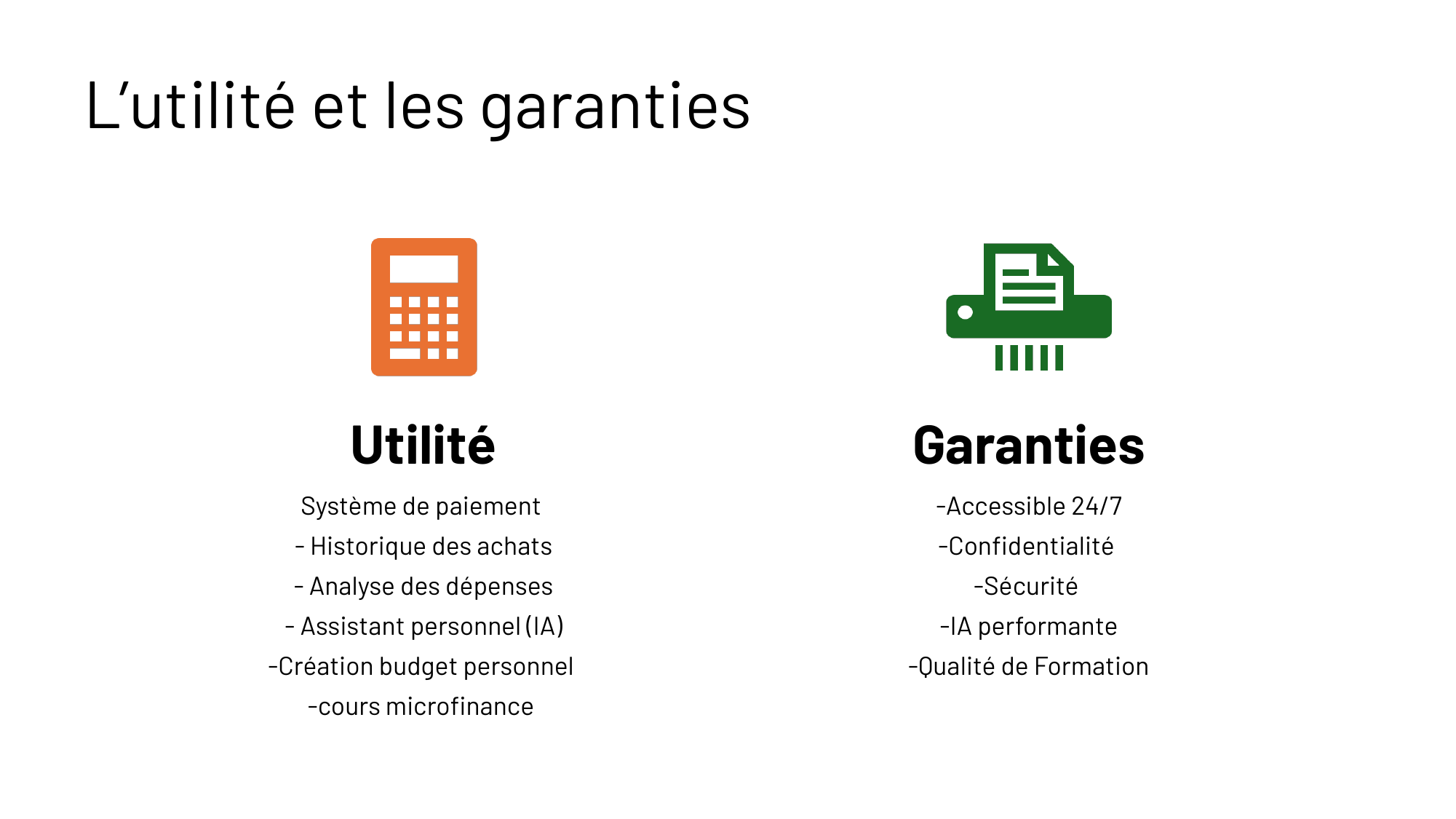

# L’utilité et les garanties
Utilité
Système de paiement
- Historique des achats
- Analyse des dépenses
- Assistant personnel (IA)
-Création budget personnel
-cours microfinance

Garanties
-Accessible 24/7
-Confidentialité
-Sécurité
-IA performante
-Qualité de Formation